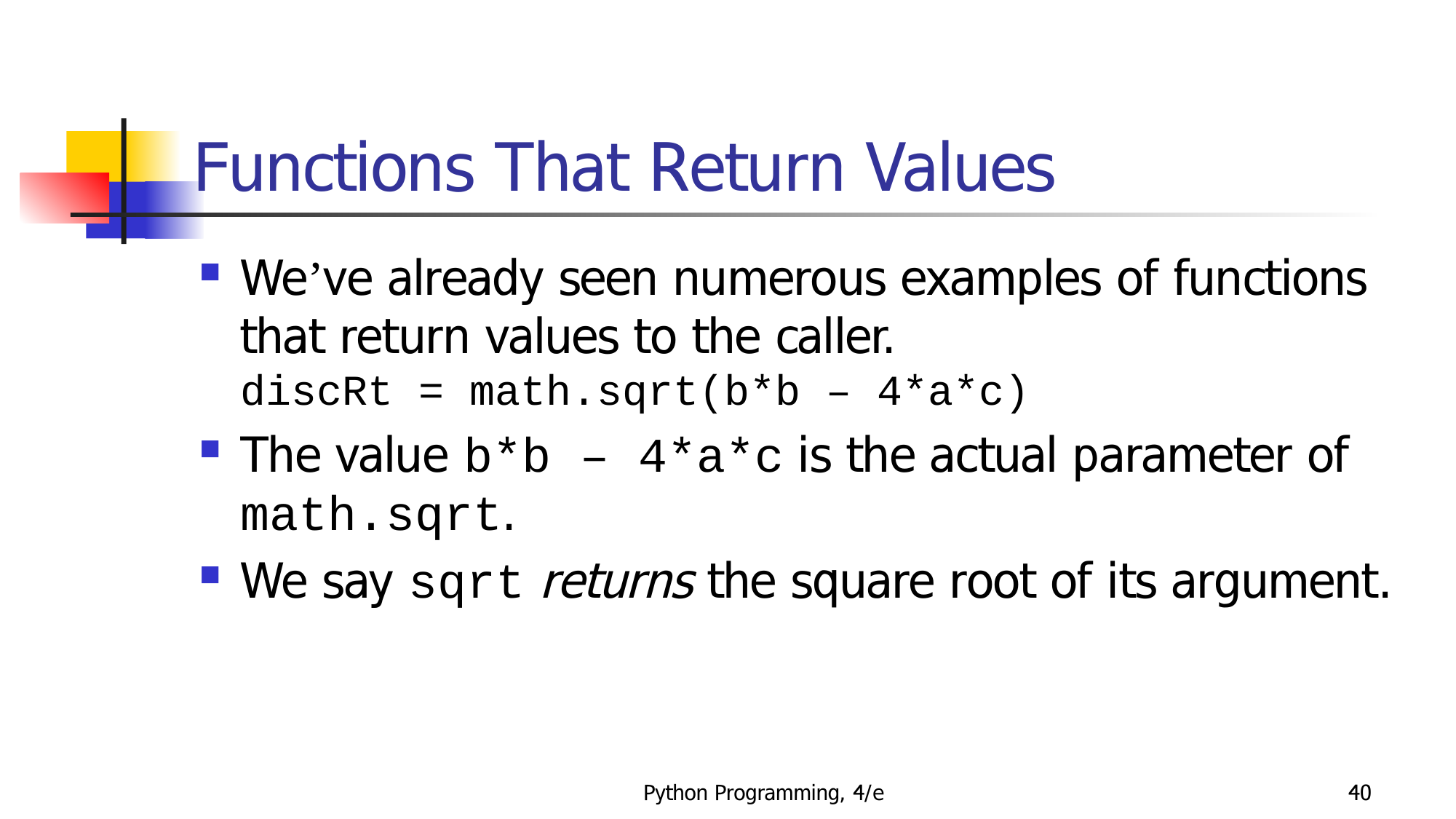

# Functions That Return Values
We’ve already seen numerous examples of functions that return values to the caller.
discRt = math.sqrt(b*b – 4*a*c)
The value b*b – 4*a*c is the actual parameter of math.sqrt.
We say sqrt returns the square root of its argument.
Python Programming, 4/e
40